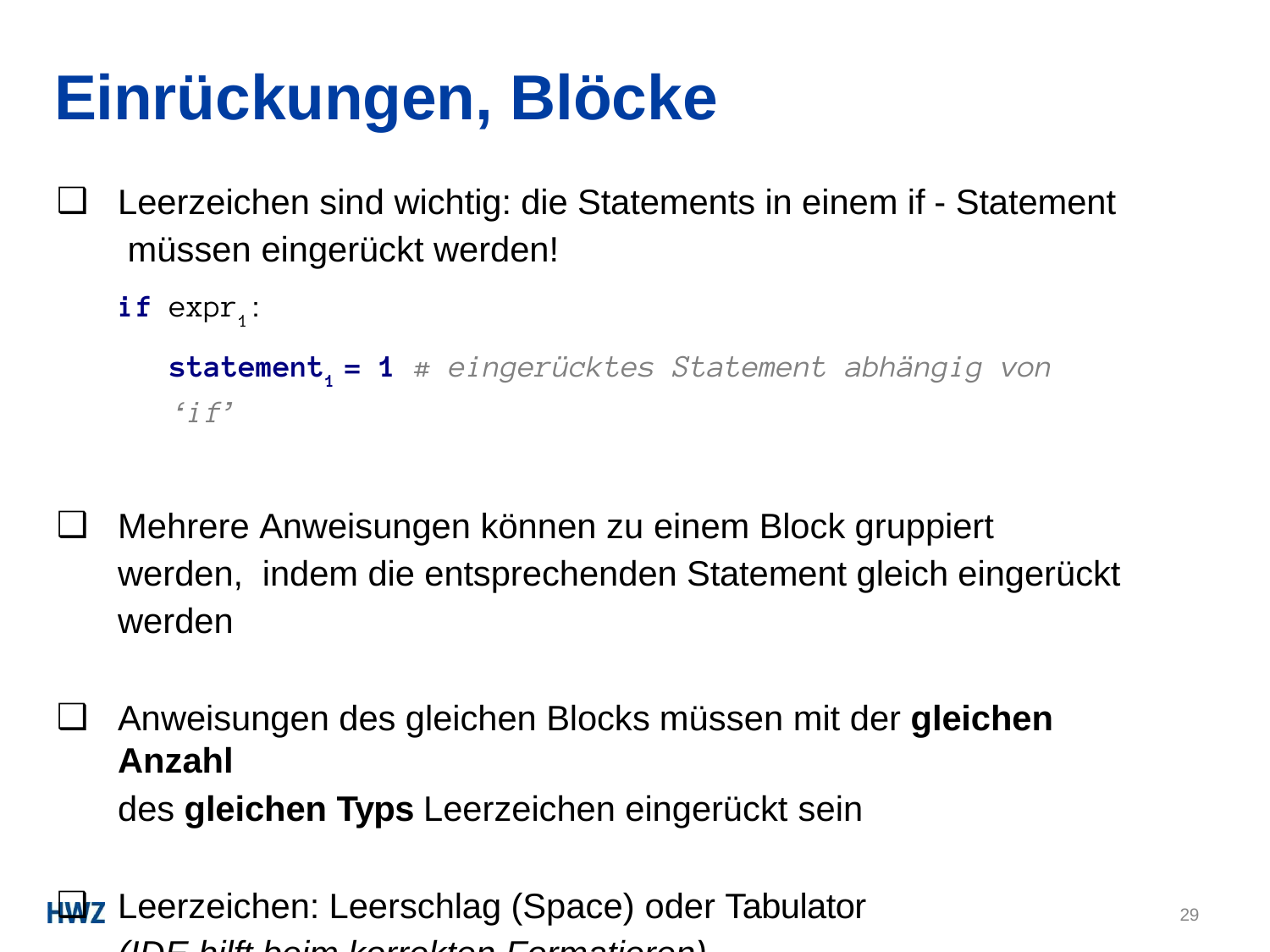

# Einrückungen, Blöcke
Leerzeichen sind wichtig: die Statements in einem if - Statement  müssen eingerückt werden!
if expr1:
statement1 = 1 # eingerücktes Statement abhängig von ‘if’

Mehrere Anweisungen können zu einem Block gruppiert werden,  indem die entsprechenden Statement gleich eingerückt werden

Anweisungen des gleichen Blocks müssen mit der gleichen Anzahl
des gleichen Typs Leerzeichen eingerückt sein

Leerzeichen: Leerschlag (Space) oder Tabulator
(IDE hilft beim korrekten Formatieren)
29